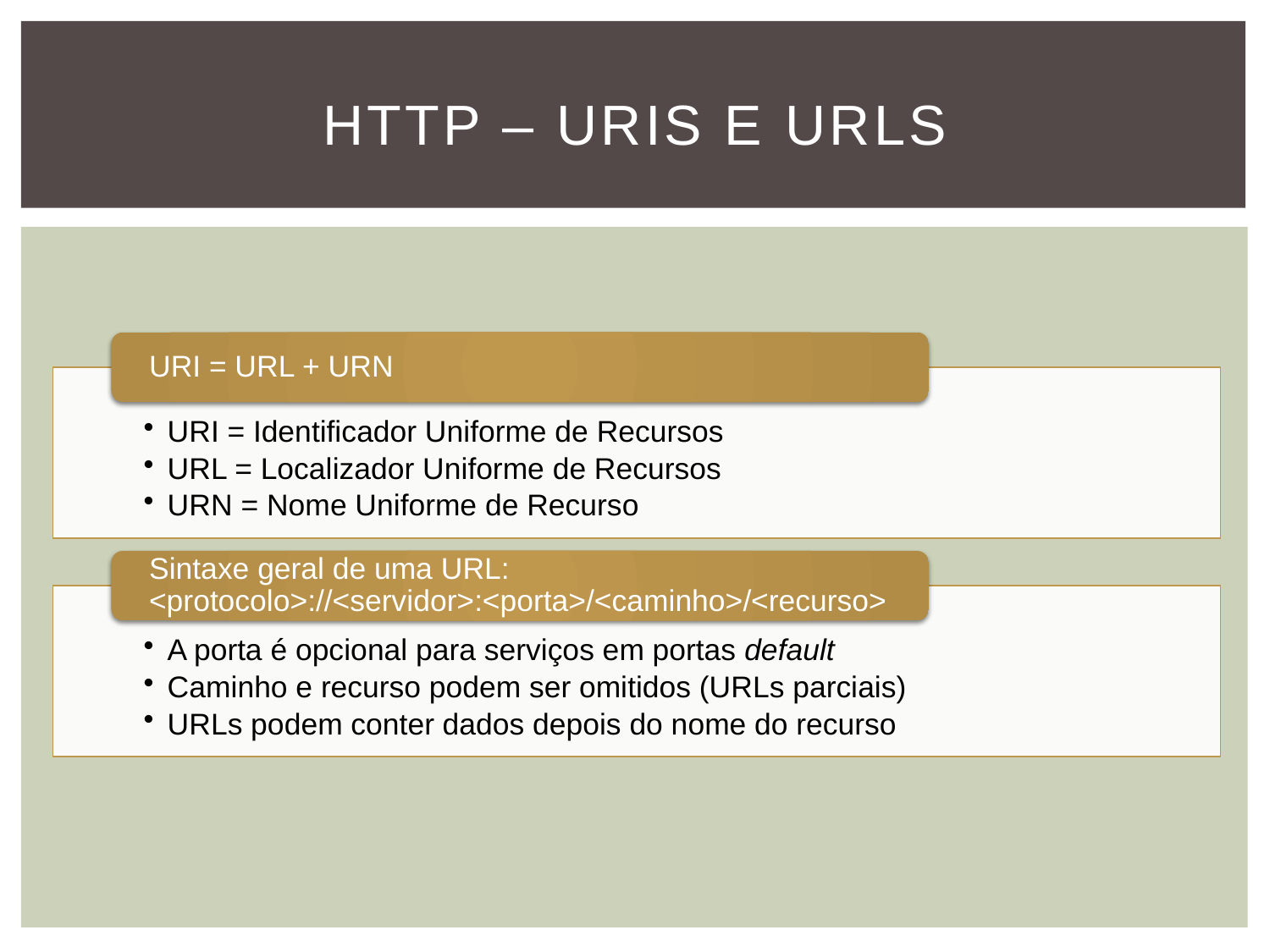

# HTTP – URIs e URLs
URI = Identificador Uniforme de Recursos
URL = Localizador Uniforme de Recursos
URN = Nome Uniforme de Recurso
URI = URL + URN
A porta é opcional para serviços em portas default
Caminho e recurso podem ser omitidos (URLs parciais)
URLs podem conter dados depois do nome do recurso
Sintaxe geral de uma URL: <protocolo>://<servidor>:<porta>/<caminho>/<recurso>